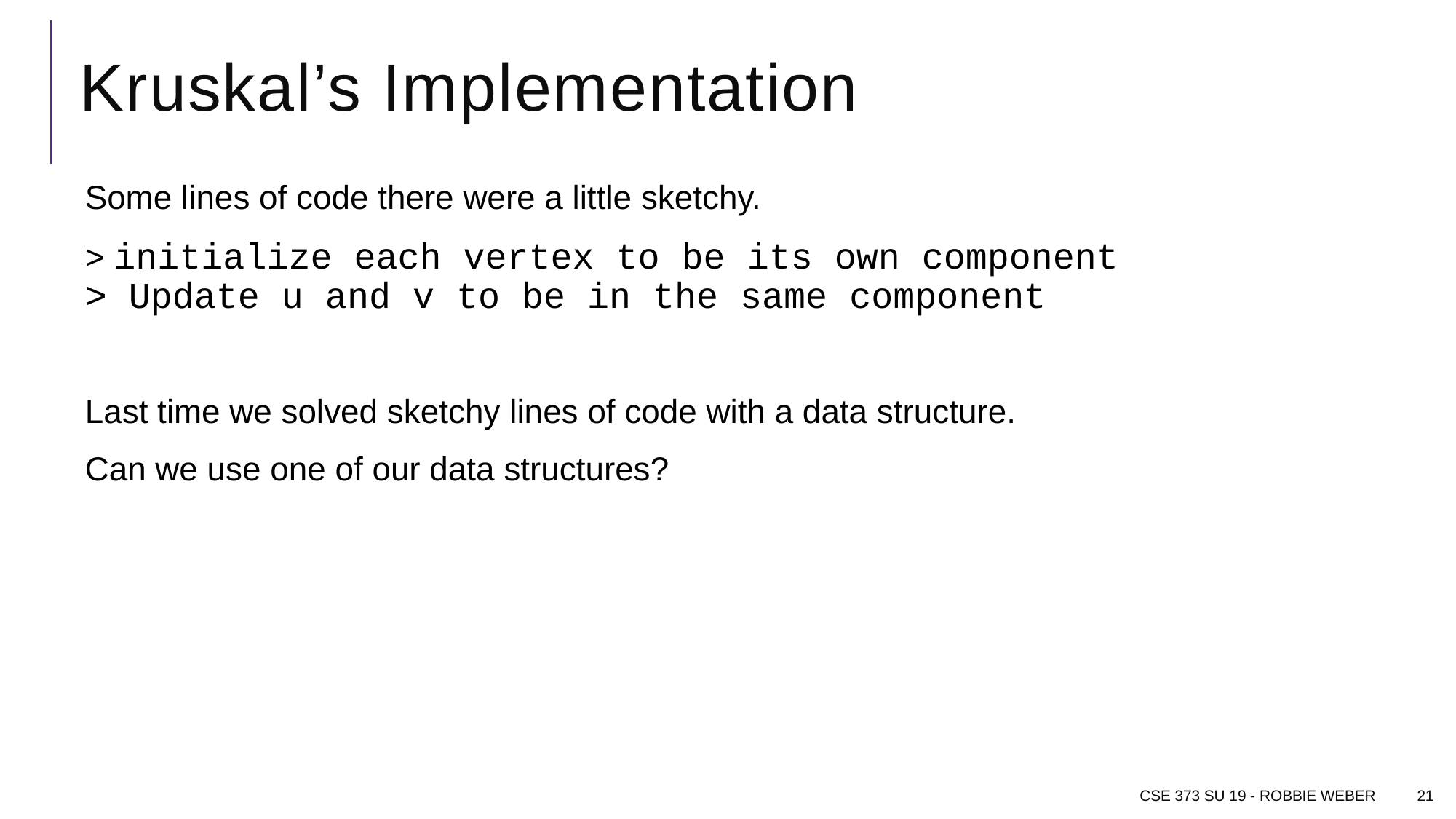

# Kruskal’s Implementation
Some lines of code there were a little sketchy.
> initialize each vertex to be its own component
> Update u and v to be in the same component

Last time we solved sketchy lines of code with a data structure.
Can we use one of our data structures?
CSE 373 Su 19 - Robbie Weber
21